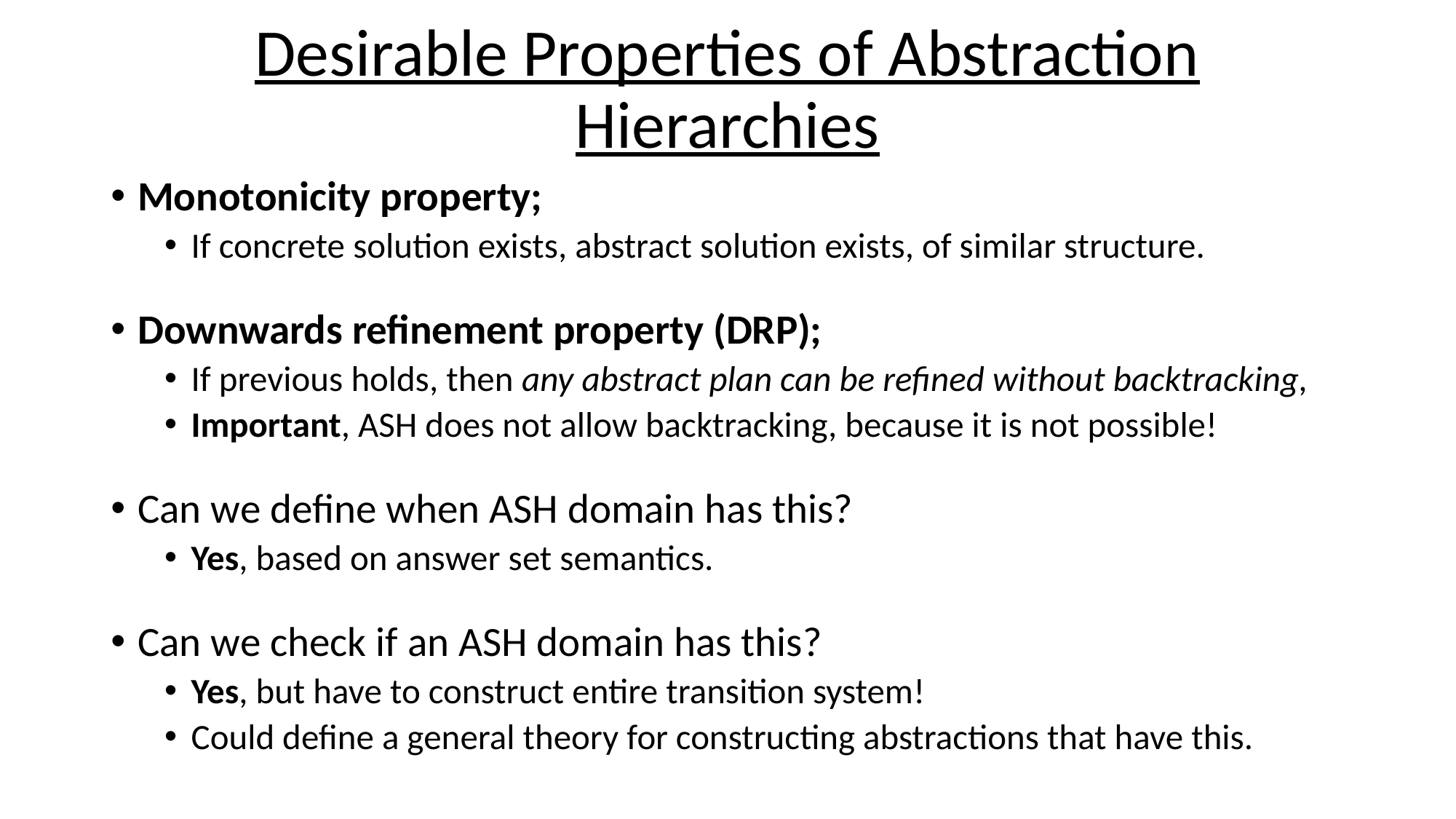

# Desirable Properties of Abstraction Hierarchies
Monotonicity property;
If concrete solution exists, abstract solution exists, of similar structure.

Downwards refinement property (DRP);
If previous holds, then any abstract plan can be refined without backtracking,
Important, ASH does not allow backtracking, because it is not possible!

Can we define when ASH domain has this?
Yes, based on answer set semantics.

Can we check if an ASH domain has this?
Yes, but have to construct entire transition system!
Could define a general theory for constructing abstractions that have this.